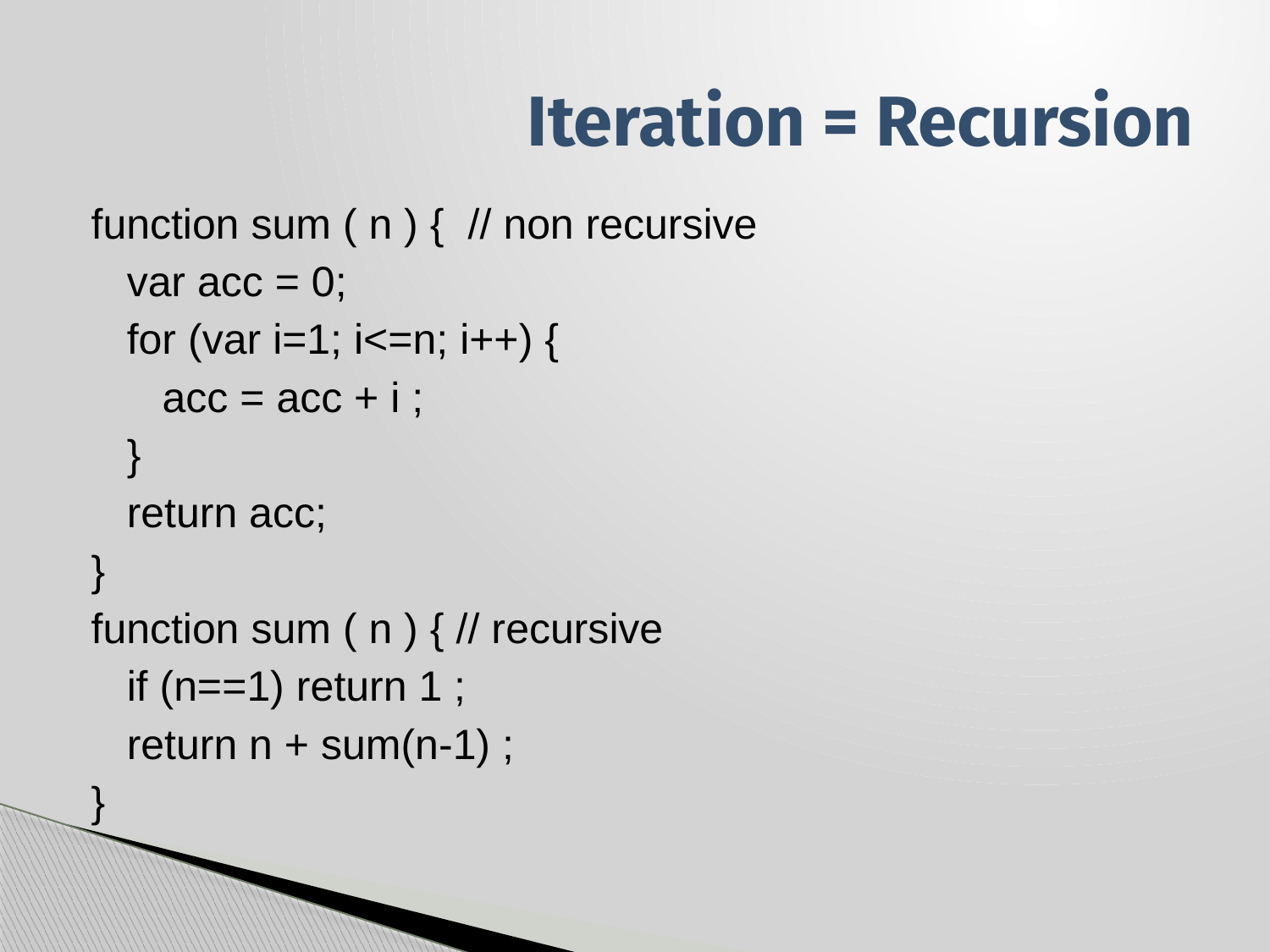

# Iteration = Recursion
function sum ( n ) {  // non recursive
   var acc = 0;
   for (var i=1; i<=n; i++) {
      acc = acc + i ;
   }
   return acc;
}
function sum ( n ) { // recursive
   if (n==1) return 1 ;
   return n + sum(n-1) ;
}